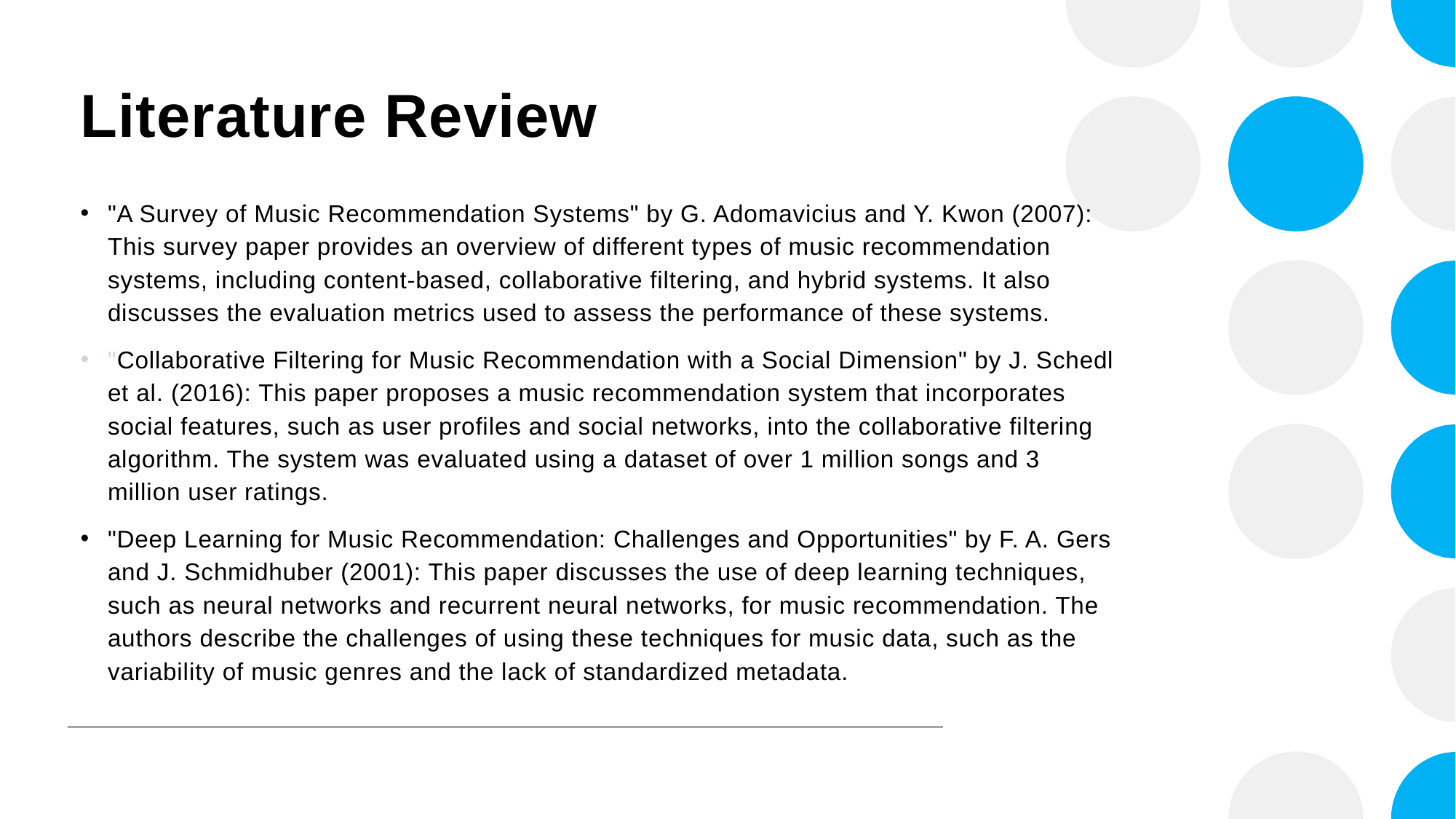

# Literature Review
"A Survey of Music Recommendation Systems" by G. Adomavicius and Y. Kwon (2007): This survey paper provides an overview of different types of music recommendation systems, including content-based, collaborative filtering, and hybrid systems. It also discusses the evaluation metrics used to assess the performance of these systems.
"Collaborative Filtering for Music Recommendation with a Social Dimension" by J. Schedl et al. (2016): This paper proposes a music recommendation system that incorporates social features, such as user profiles and social networks, into the collaborative filtering algorithm. The system was evaluated using a dataset of over 1 million songs and 3 million user ratings.
"Deep Learning for Music Recommendation: Challenges and Opportunities" by F. A. Gers and J. Schmidhuber (2001): This paper discusses the use of deep learning techniques, such as neural networks and recurrent neural networks, for music recommendation. The authors describe the challenges of using these techniques for music data, such as the variability of music genres and the lack of standardized metadata.